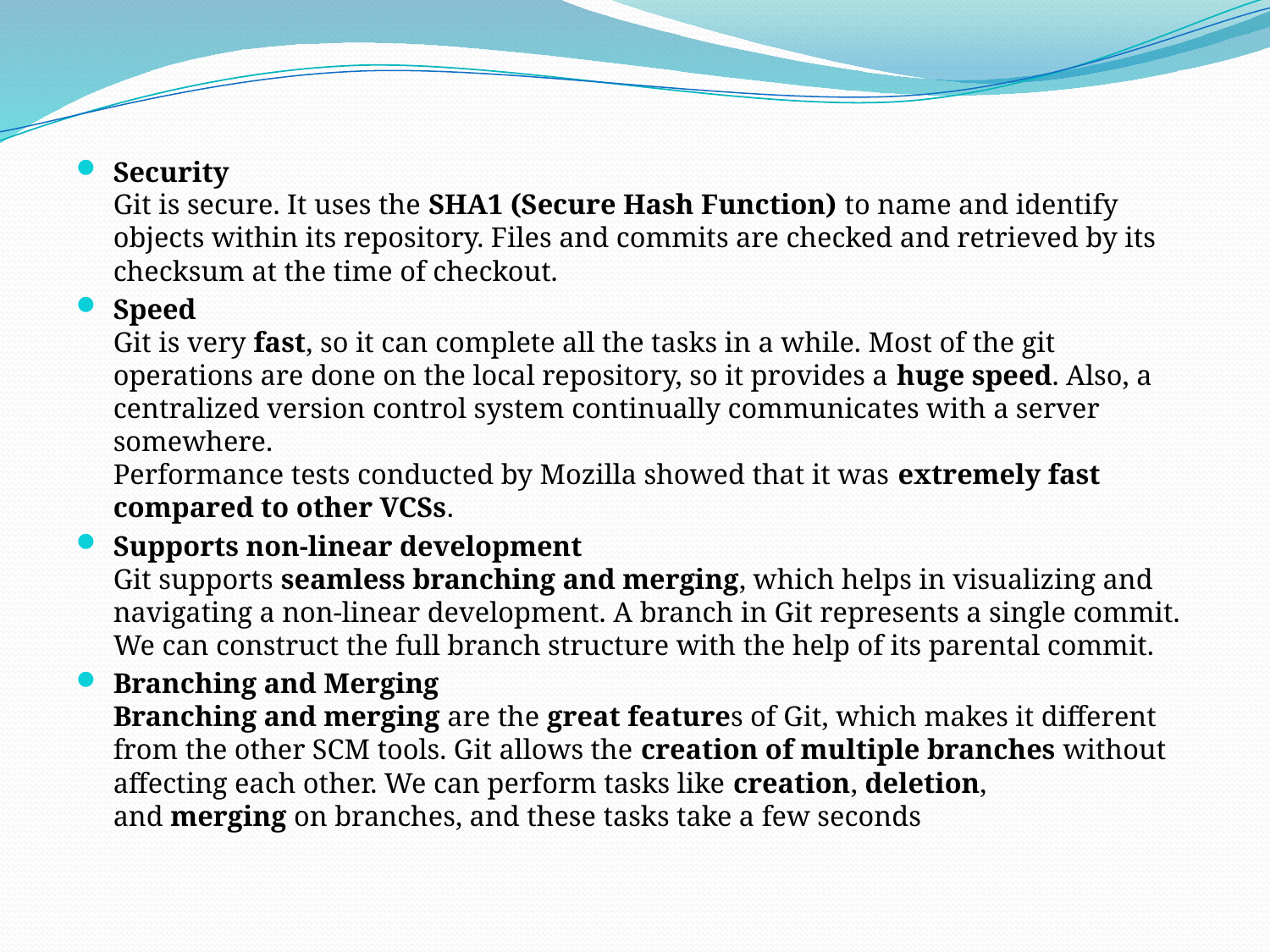

Security
Git is secure. It uses the SHA1 (Secure Hash Function) to name and identify objects within its repository. Files and commits are checked and retrieved by its checksum at the time of checkout.
Speed
Git is very fast, so it can complete all the tasks in a while. Most of the git operations are done on the local repository, so it provides a huge speed. Also, a centralized version control system continually communicates with a server somewhere.
Performance tests conducted by Mozilla showed that it was extremely fast compared to other VCSs.
Supports non-linear development
Git supports seamless branching and merging, which helps in visualizing and navigating a non-linear development. A branch in Git represents a single commit. We can construct the full branch structure with the help of its parental commit.
Branching and Merging
Branching and merging are the great features of Git, which makes it different from the other SCM tools. Git allows the creation of multiple branches without affecting each other. We can perform tasks like creation, deletion, and merging on branches, and these tasks take a few seconds